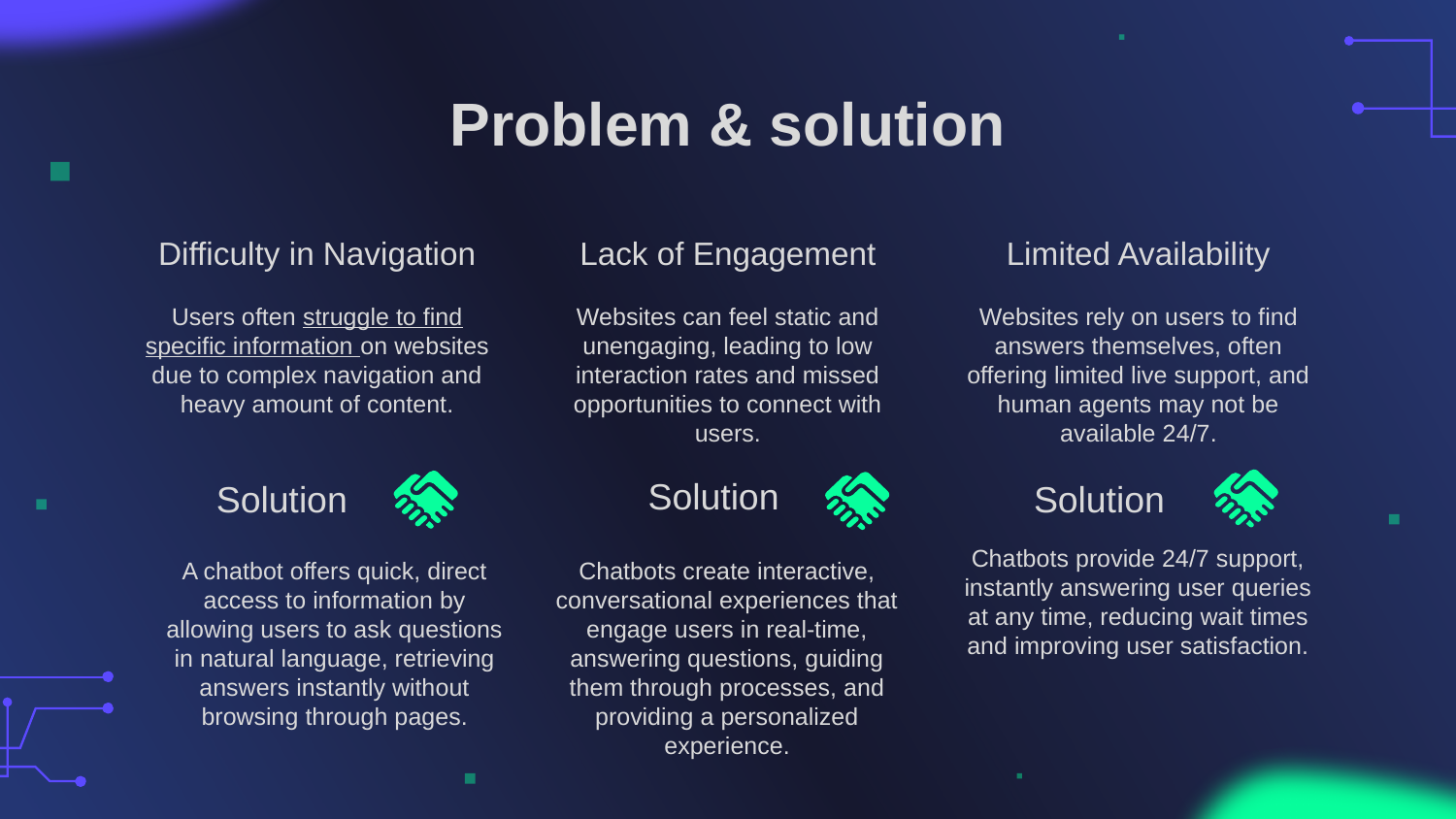

# Problem & solution
Difficulty in Navigation
Lack of Engagement
Limited Availability
Users often struggle to find specific information on websites due to complex navigation and heavy amount of content.
Websites can feel static and unengaging, leading to low interaction rates and missed opportunities to connect with users.
Websites rely on users to find answers themselves, often offering limited live support, and human agents may not be available 24/7.
Solution

Solution

Solution

Chatbots provide 24/7 support, instantly answering user queries at any time, reducing wait times and improving user satisfaction.
A chatbot offers quick, direct access to information by allowing users to ask questions in natural language, retrieving answers instantly without browsing through pages.
Chatbots create interactive, conversational experiences that engage users in real-time, answering questions, guiding them through processes, and providing a personalized experience.